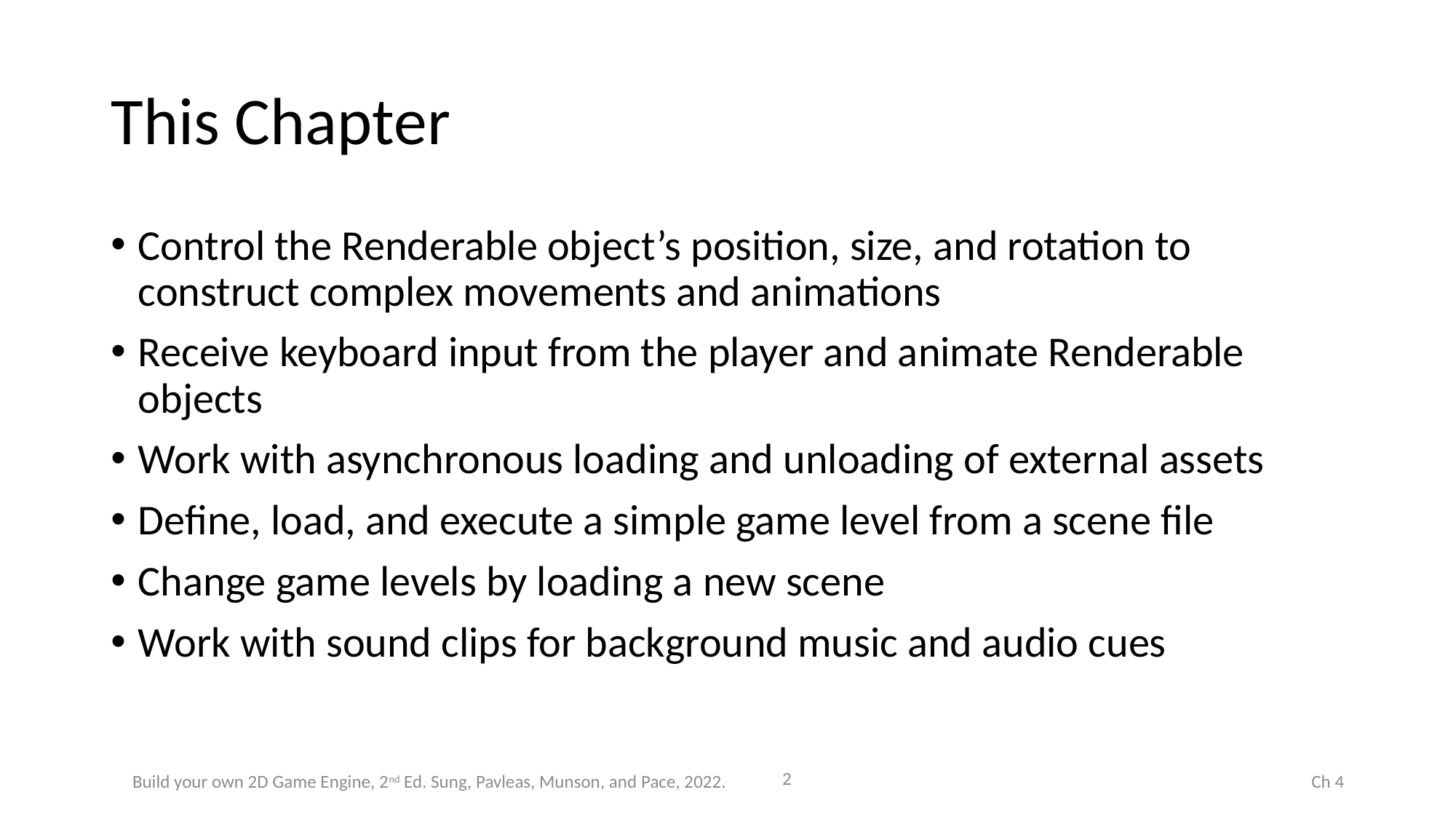

# This Chapter
Control the Renderable object’s position, size, and rotation to construct complex movements and animations
Receive keyboard input from the player and animate Renderable objects
Work with asynchronous loading and unloading of external assets
Define, load, and execute a simple game level from a scene file
Change game levels by loading a new scene
Work with sound clips for background music and audio cues